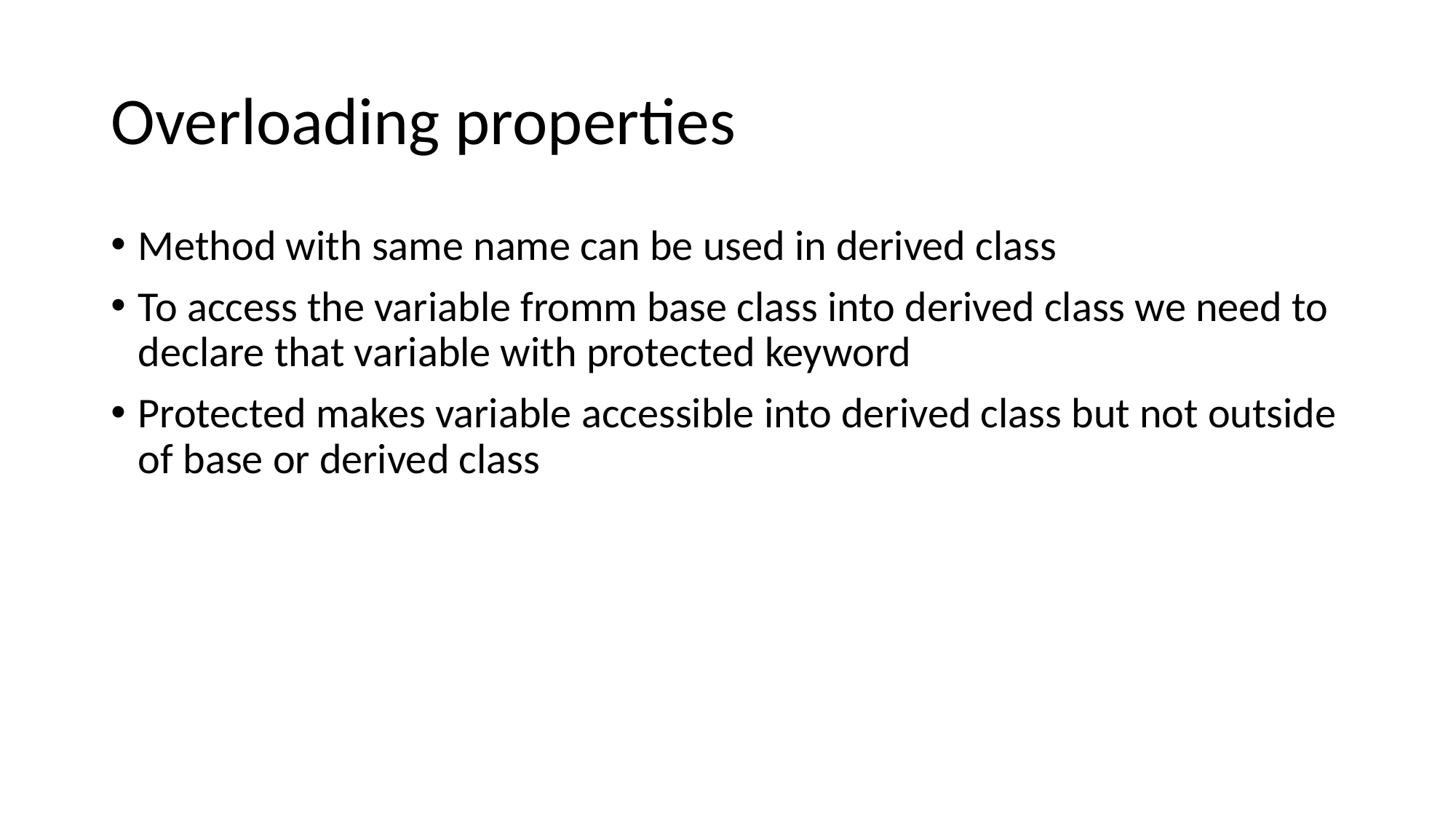

# Overloading properties
Method with same name can be used in derived class
To access the variable fromm base class into derived class we need to declare that variable with protected keyword
Protected makes variable accessible into derived class but not outside of base or derived class